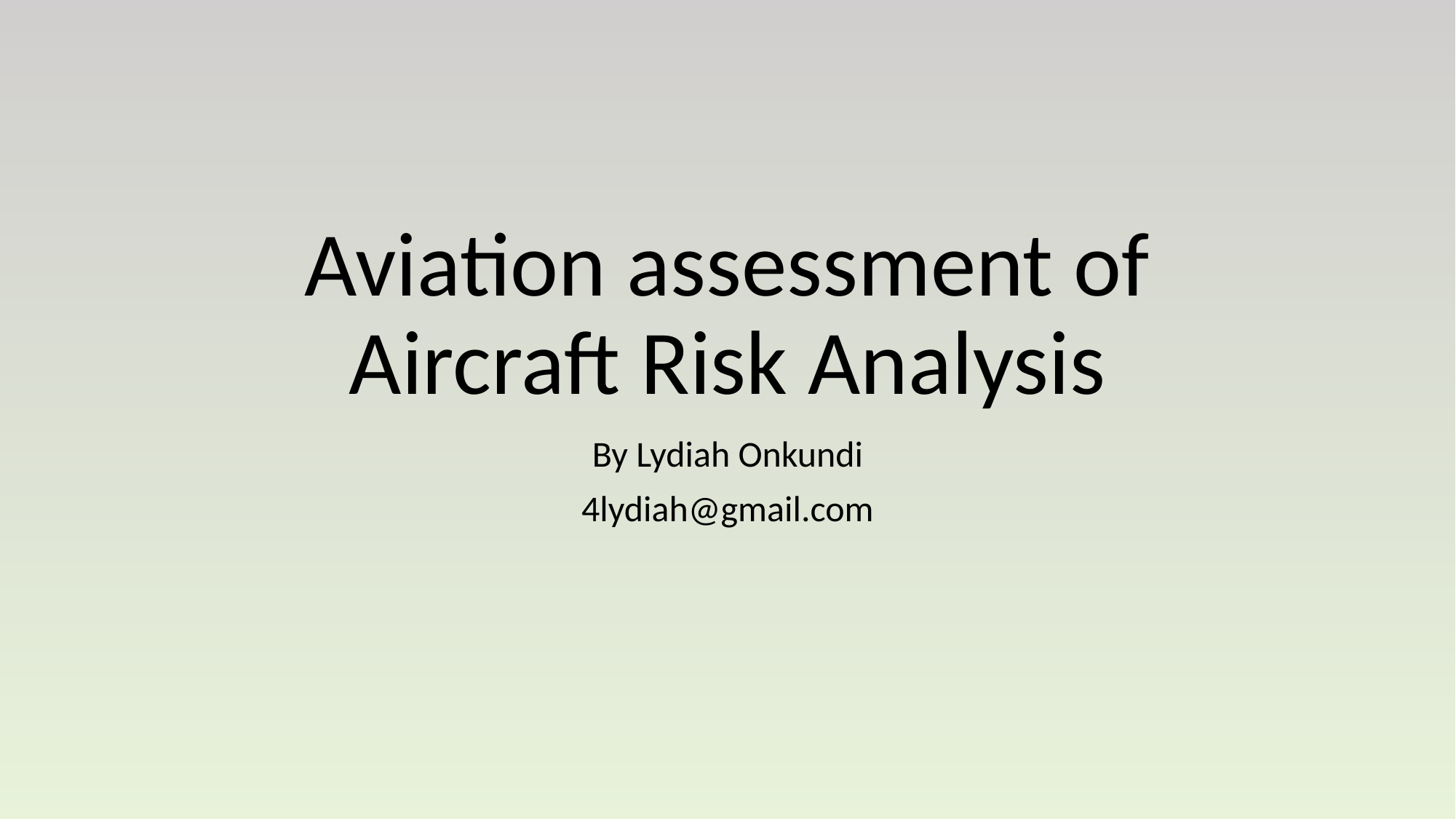

# Aviation assessment of Aircraft Risk Analysis
By Lydiah Onkundi
4lydiah@gmail.com